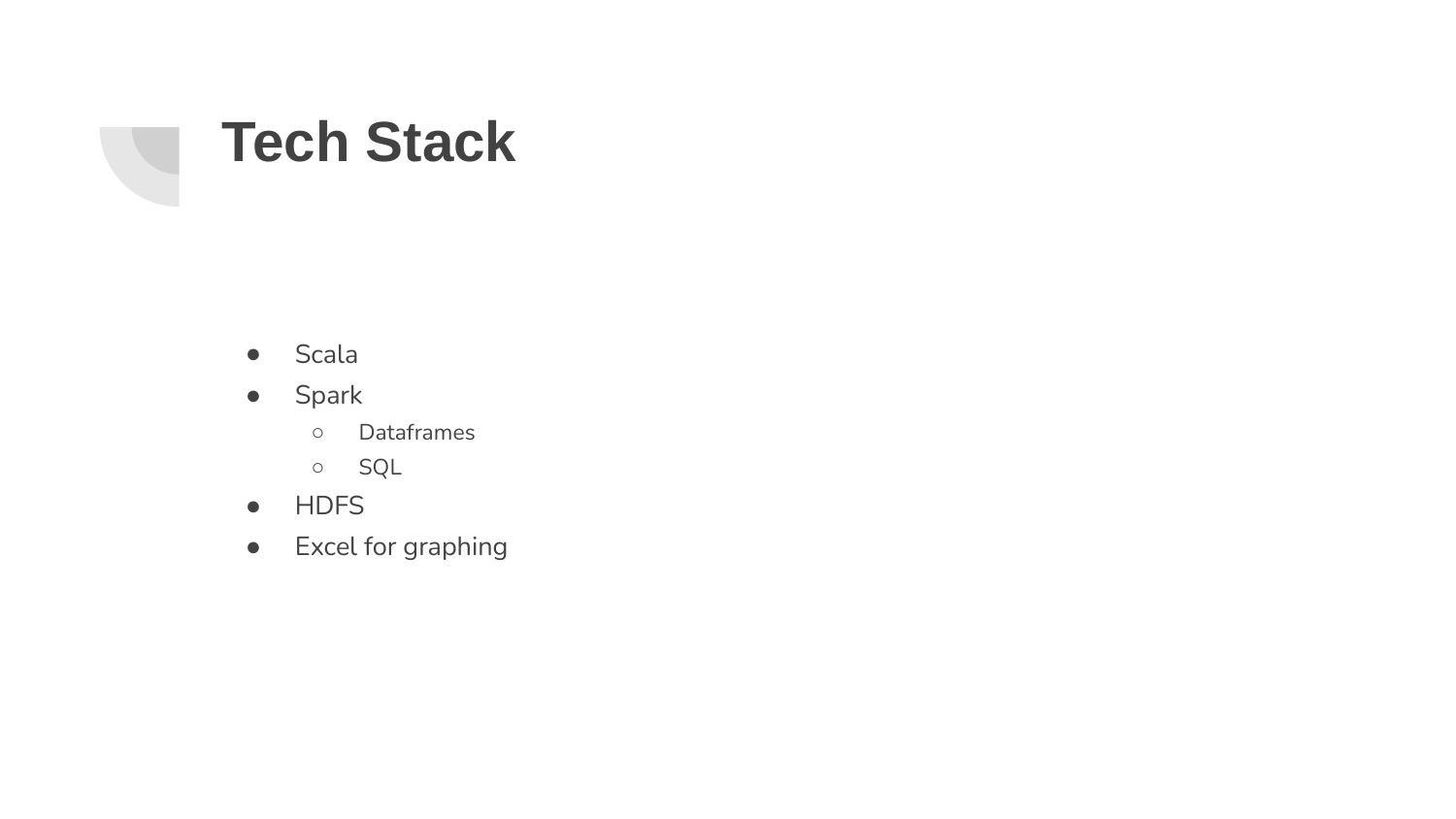

# Tech Stack
Scala
Spark
Dataframes
SQL
HDFS
Excel for graphing